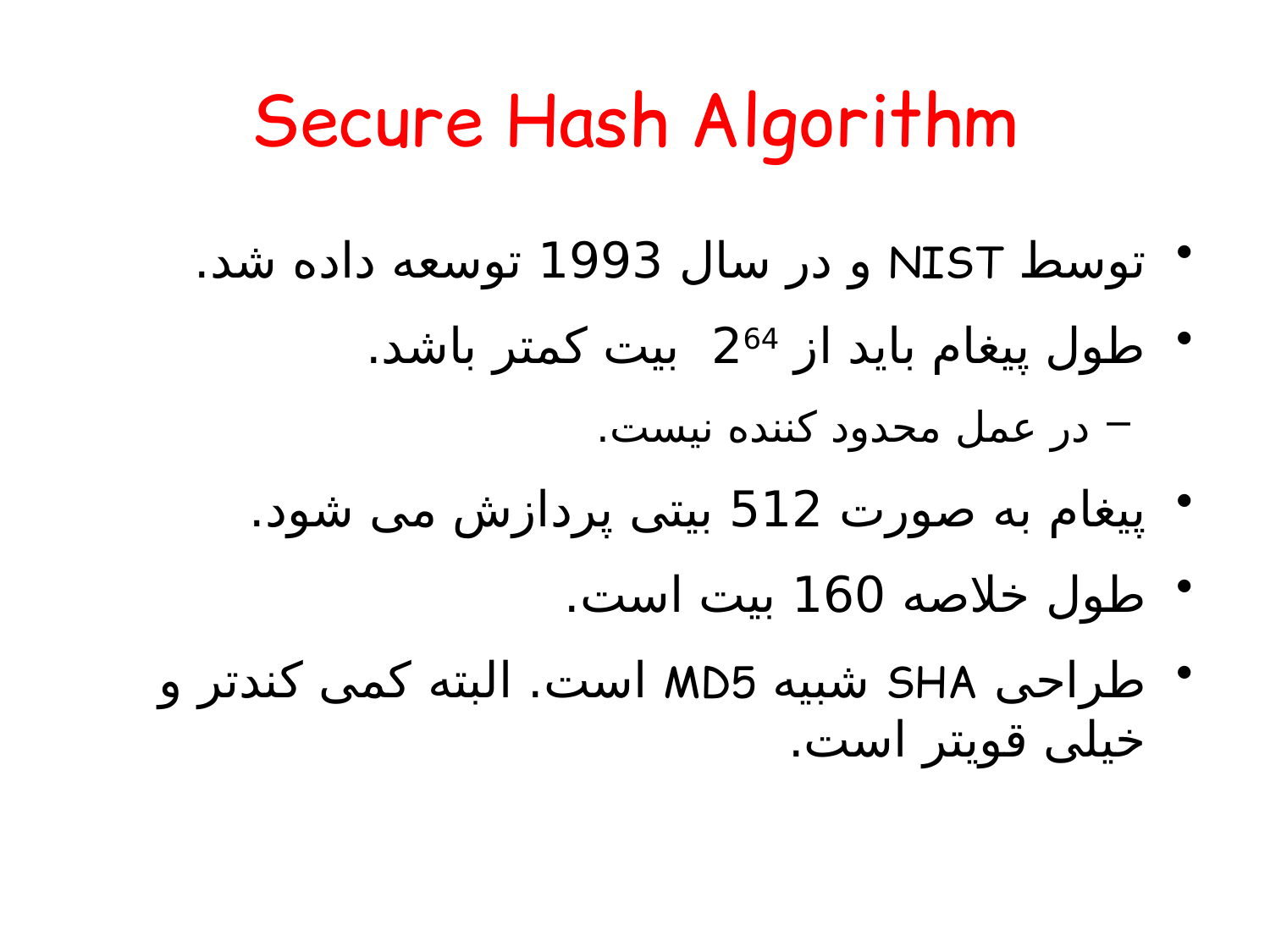

# Secure Hash Algorithm
توسط NIST و در سال 1993 توسعه داده شد.
طول پیغام باید از 264  بیت کمتر باشد.
در عمل محدود کننده نیست.
پیغام به صورت 512 بیتی پردازش می شود.
طول خلاصه 160 بیت است.
طراحی SHA شبیه MD5 است. البته کمی کندتر و خیلی قویتر است.